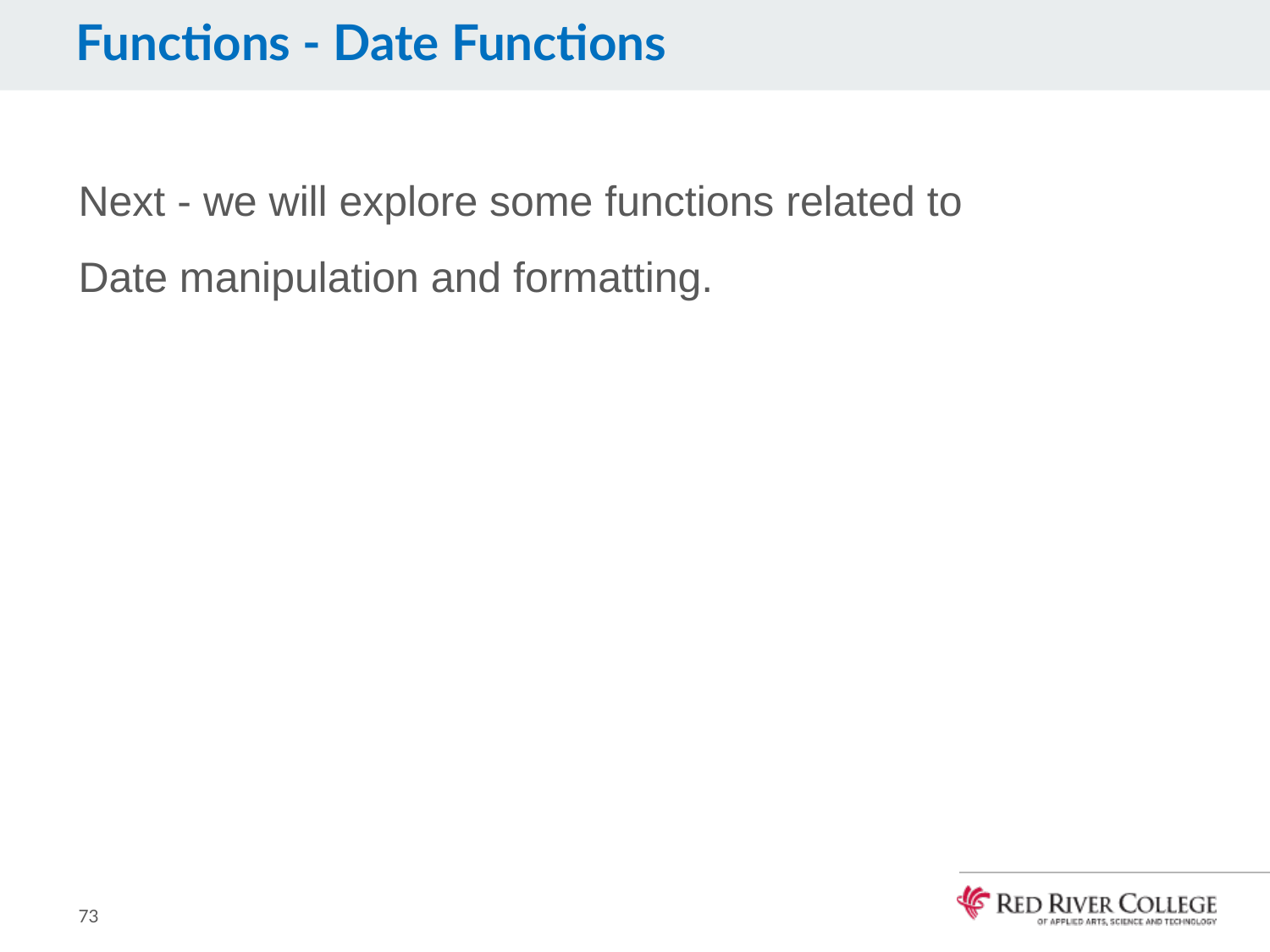

# Functions - Date Functions
Next - we will explore some functions related to Date manipulation and formatting.
73